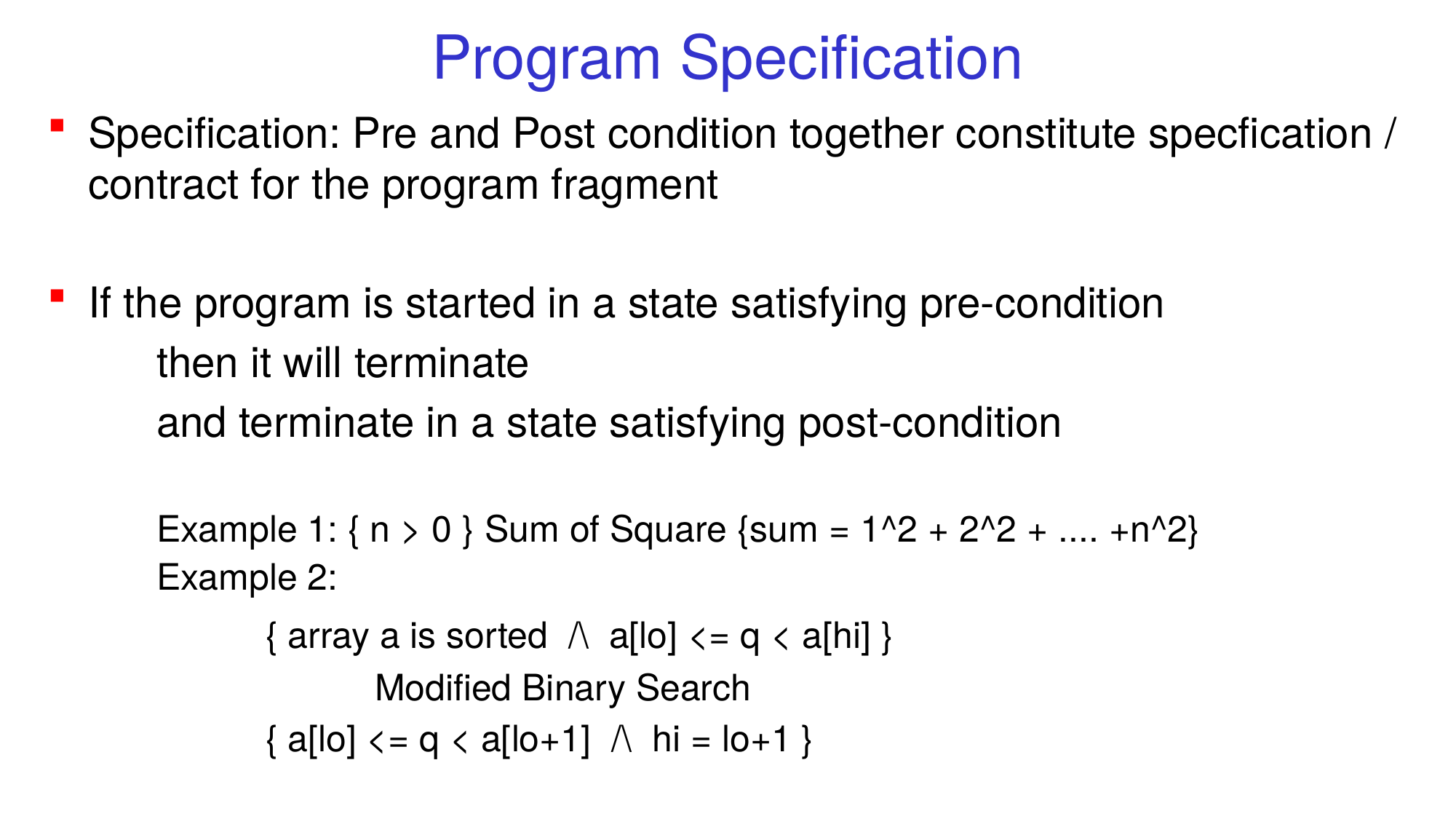

# Program Specification
Specification: Pre and Post condition together constitute specfication / contract for the program fragment

If the program is started in a state satisfying pre-condition
	then it will terminate
	and terminate in a state satisfying post-condition

	Example 1: { n > 0 } Sum of Square {sum = 1^2 + 2^2 + .... +n^2}
	Example 2:
		{ array a is sorted  /\  a[lo] <= q < a[hi] }
			Modified Binary Search
		{ a[lo] <= q < a[lo+1]  /\  hi = lo+1 }